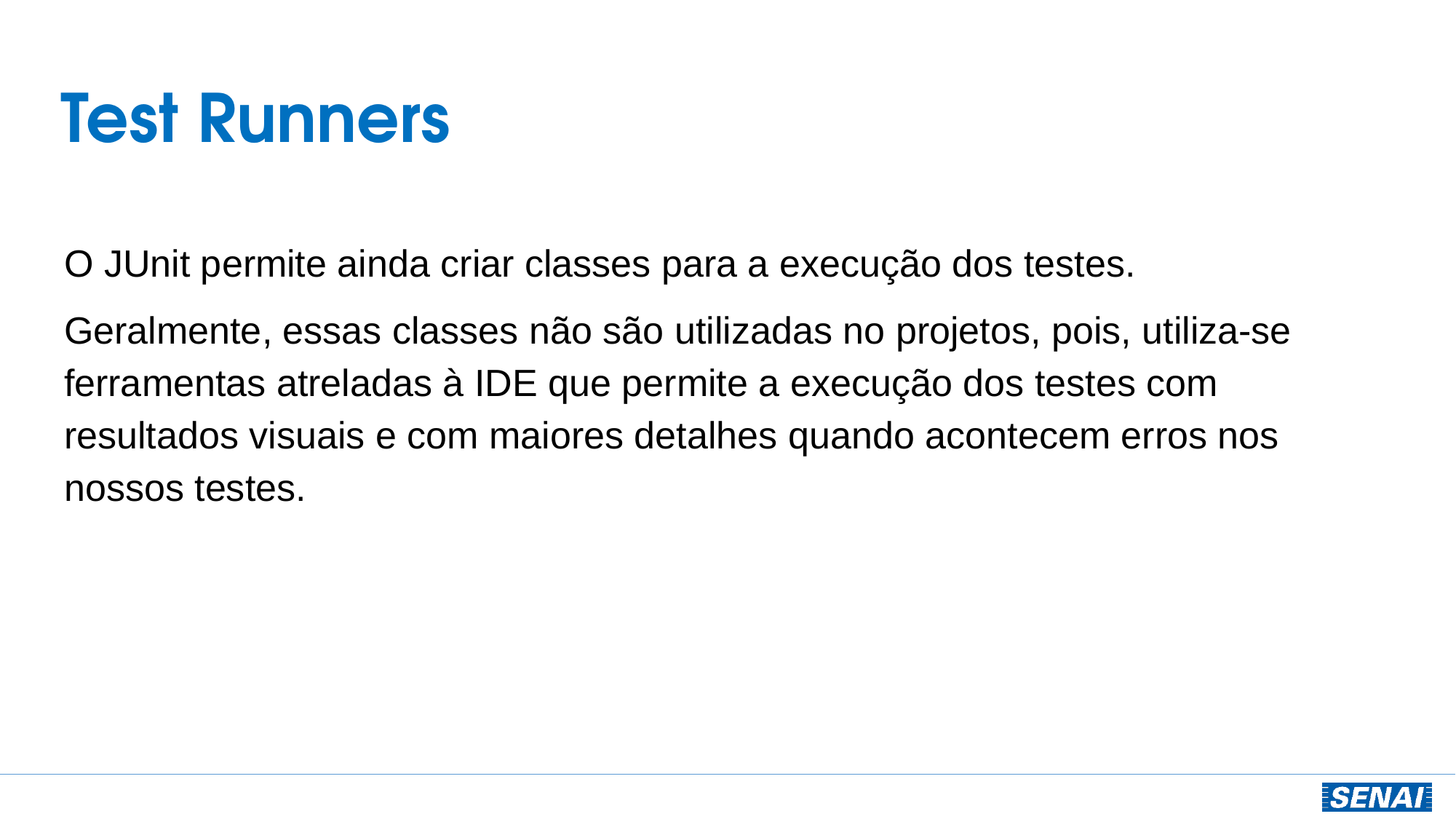

# Test Runners
O JUnit permite ainda criar classes para a execução dos testes.
Geralmente, essas classes não são utilizadas no projetos, pois, utiliza-se ferramentas atreladas à IDE que permite a execução dos testes com resultados visuais e com maiores detalhes quando acontecem erros nos nossos testes.